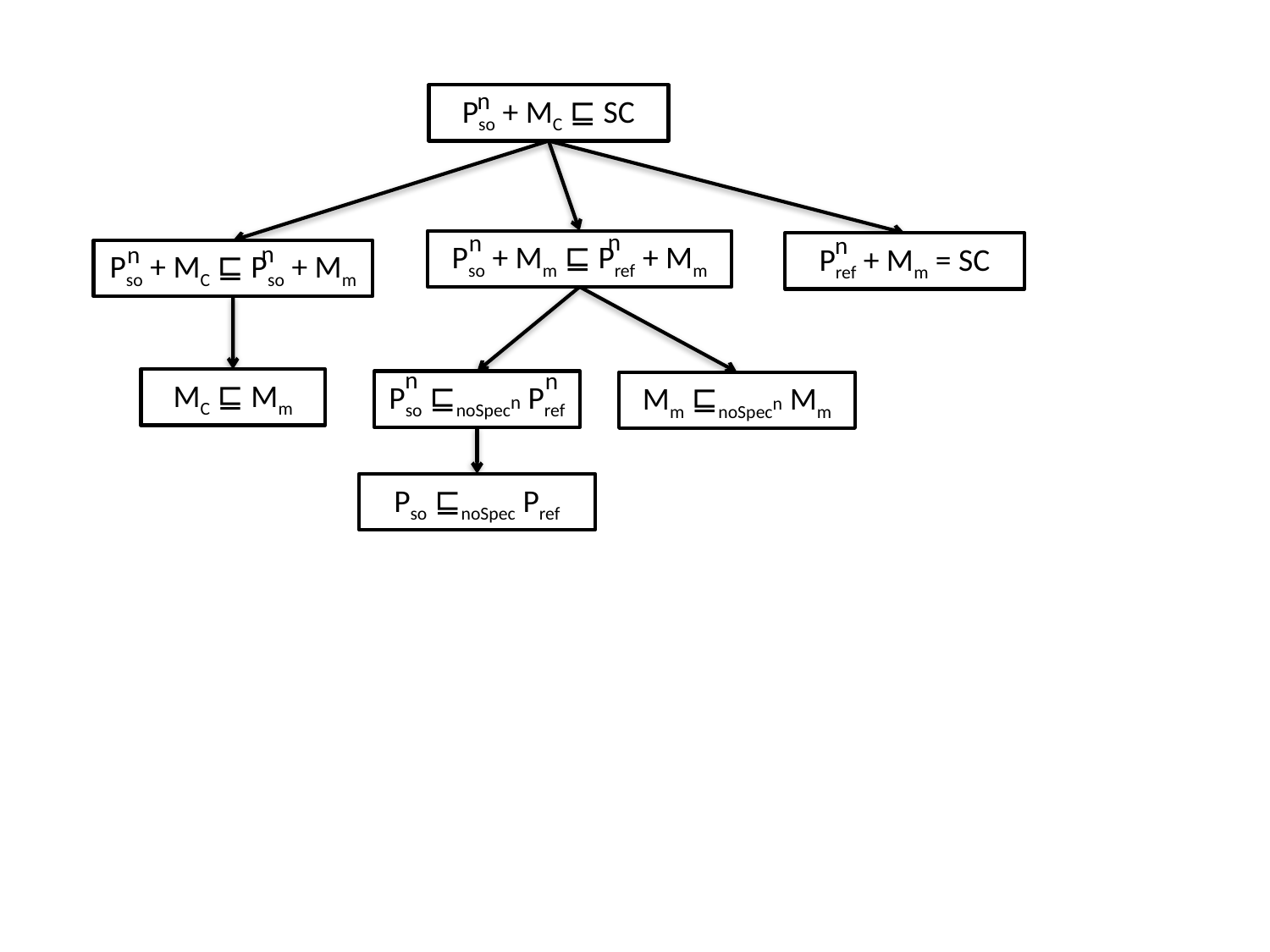

n
Pso + MC ⊑ SC
n
n
n
Pso + Mm ⊑ Pref + Mm
n
n
Pref + Mm = SC
Pso + MC ⊑ Pso + Mm
n
n
MC ⊑ Mm
Pso ⊑noSpecn Pref
Mm ⊑noSpecn Mm
Pso ⊑noSpec Pref